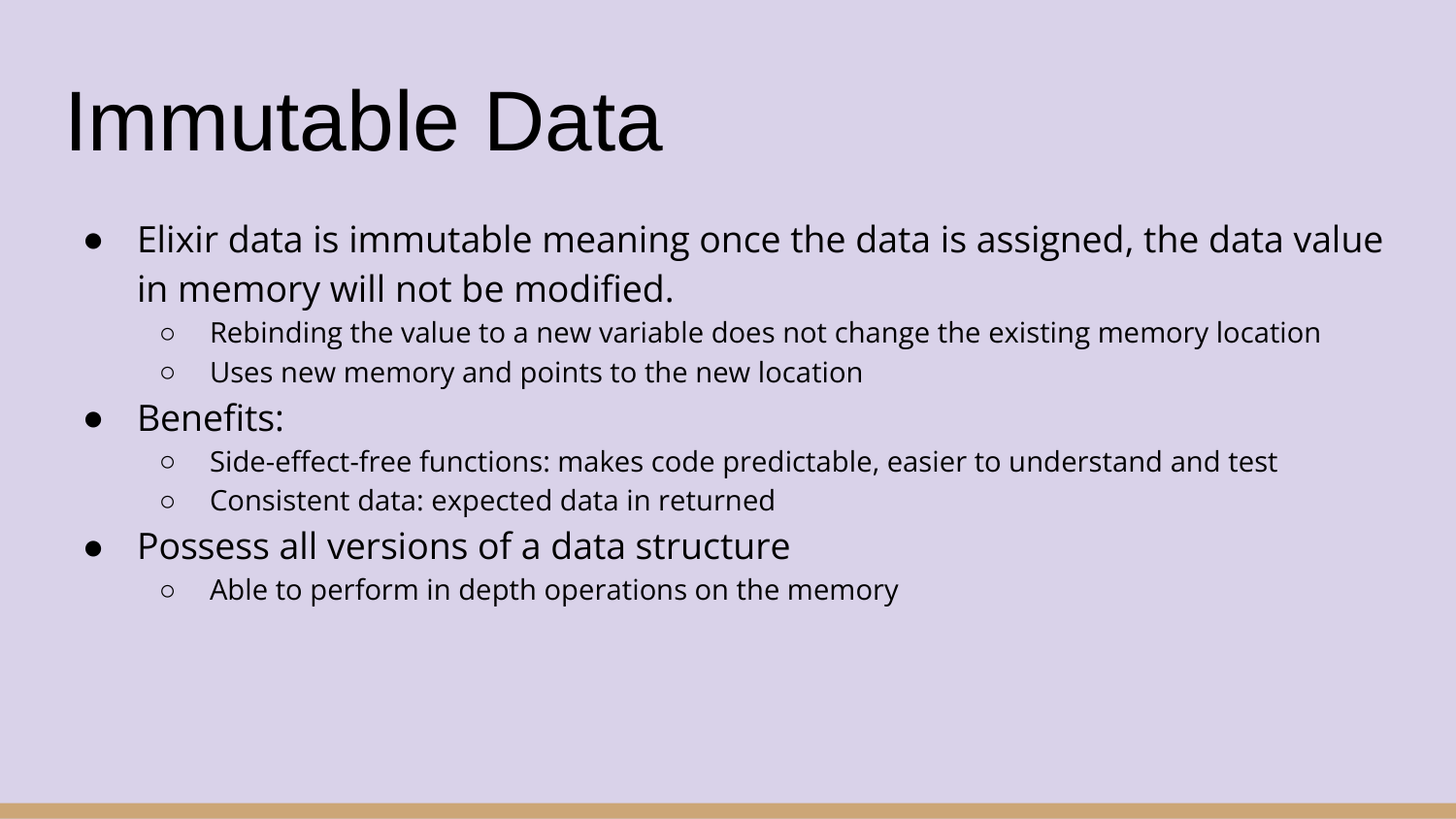

# Immutable Data
Elixir data is immutable meaning once the data is assigned, the data value in memory will not be modified.
Rebinding the value to a new variable does not change the existing memory location
Uses new memory and points to the new location
Benefits:
Side-effect-free functions: makes code predictable, easier to understand and test
Consistent data: expected data in returned
Possess all versions of a data structure
Able to perform in depth operations on the memory